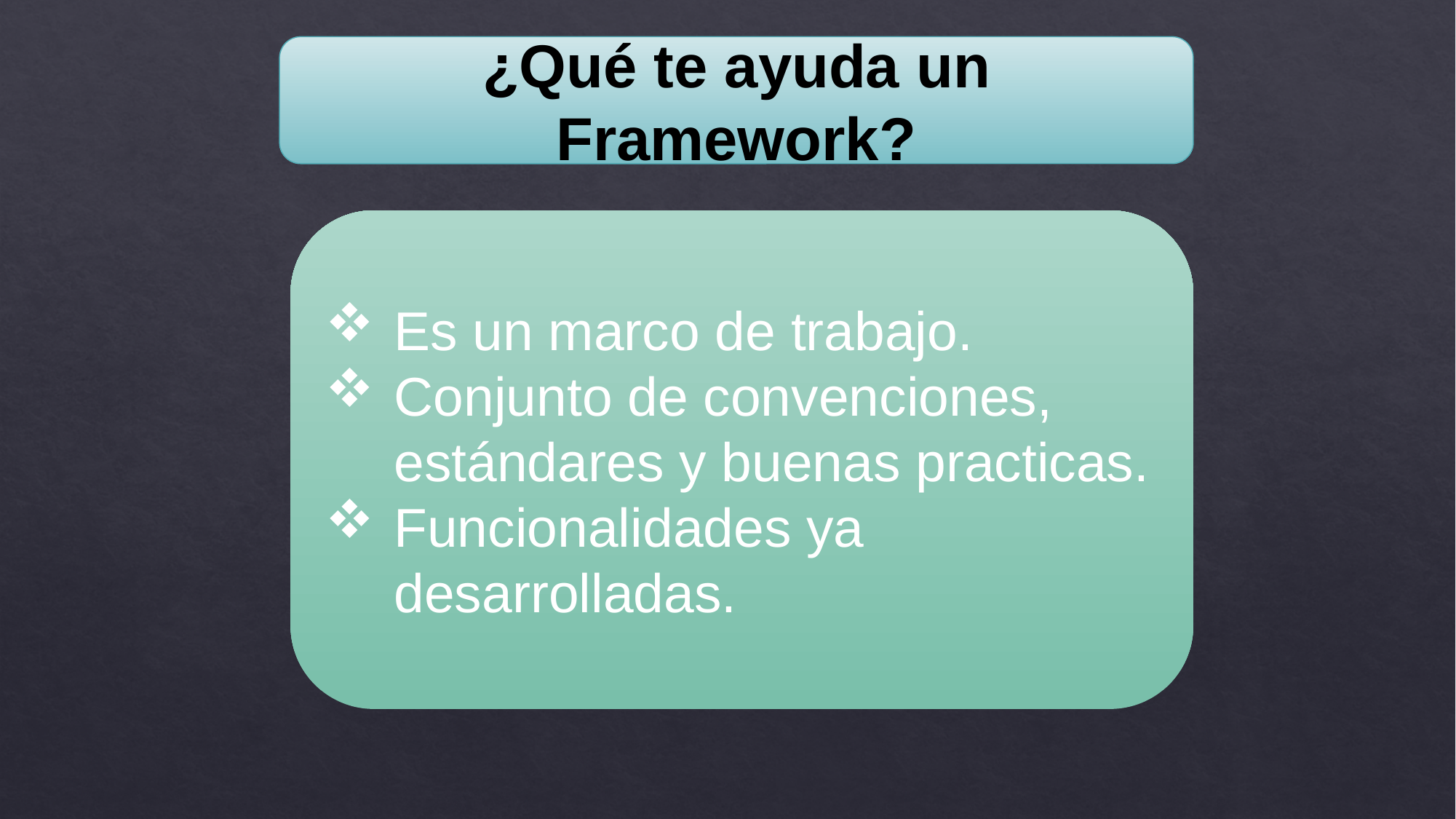

¿Qué te ayuda un Framework?
Es un marco de trabajo.
Conjunto de convenciones, estándares y buenas practicas.
Funcionalidades ya desarrolladas.